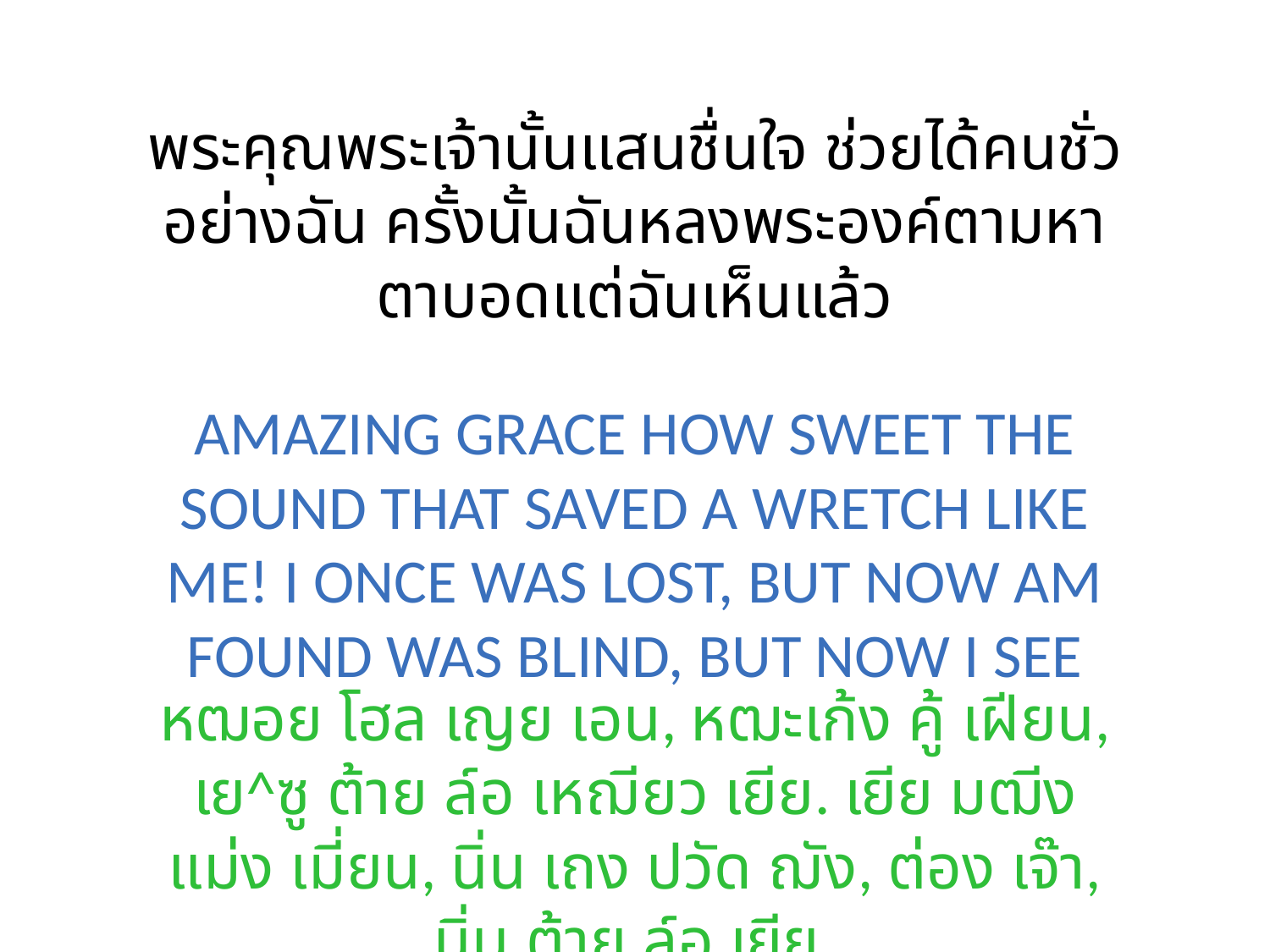

พระคุณพระเจ้านั้นแสนชื่นใจ ช่วยได้คนชั่วอย่างฉัน ครั้งนั้นฉันหลงพระองค์ตามหา ตาบอดแต่ฉันเห็นแล้ว

AMAZING GRACE HOW SWEET THE SOUND THAT SAVED A WRETCH LIKE ME! I ONCE WAS LOST, BUT NOW AM FOUND WAS BLIND, BUT NOW I SEE

หฒอย โฮล เญย เอน, หฒะเก้ง คู้ เฝียน, เย^ซู ต้าย ล์อ เหฌียว เยีย. เยีย มฒีง แม่ง เมี่ยน, นิ่น เถง ปวัด ฌัง, ต่อง เจ๊า, นิ่น ต้าย ล์อ เยีย.